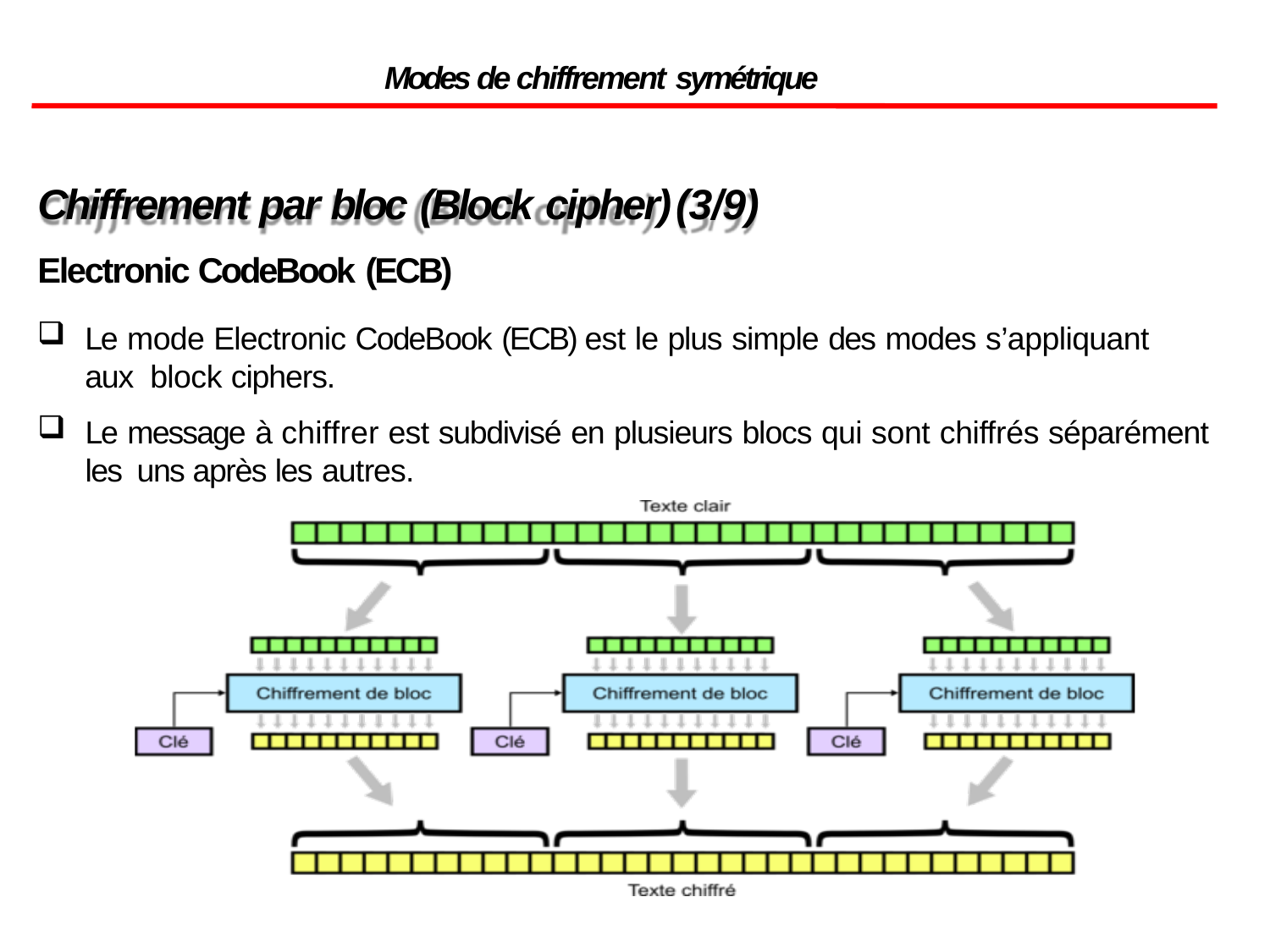

Modes de chiffrement symétrique

Chiffrement par bloc (Block cipher)	(3/9)
Electronic CodeBook (ECB)
Le mode Electronic CodeBook (ECB) est le plus simple des modes s’appliquant aux  block ciphers.
Le message à chiffrer est subdivisé en plusieurs blocs qui sont chiffrés séparément les  uns après les autres.